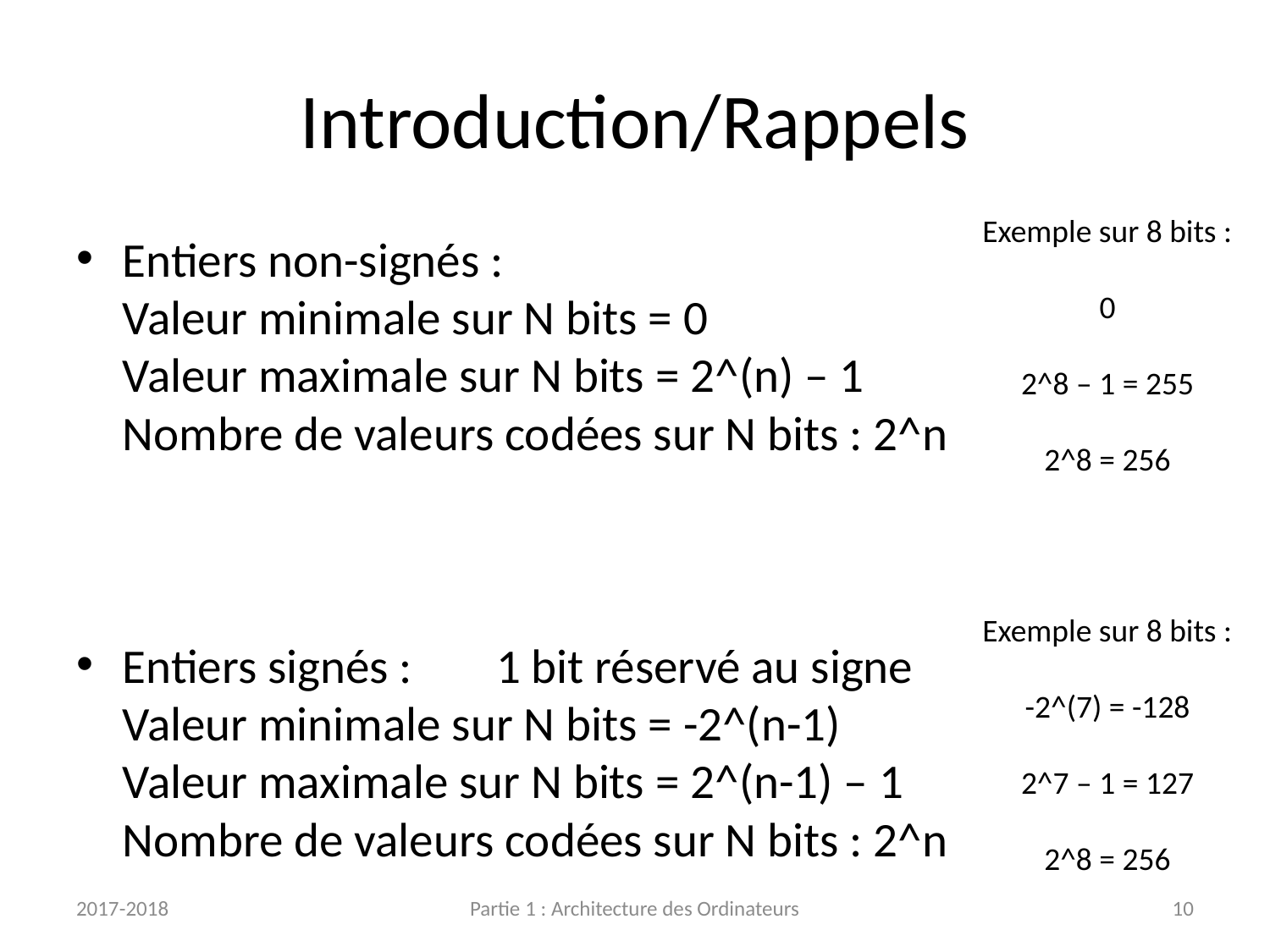

# Introduction/Rappels
Exemple sur 8 bits :
0
2^8 – 1 = 255
2^8 = 256
Entiers non-signés :
Valeur minimale sur N bits = 0
Valeur maximale sur N bits = 2^(n) – 1
Nombre de valeurs codées sur N bits : 2^n

Entiers signés :	1 bit réservé au signe
Valeur minimale sur N bits = -2^(n-1)
Valeur maximale sur N bits = 2^(n-1) – 1
Nombre de valeurs codées sur N bits : 2^n
Exemple sur 8 bits :
-2^(7) = -128
2^7 – 1 = 127
2^8 = 256
2017-2018
Partie 1 : Architecture des Ordinateurs
10